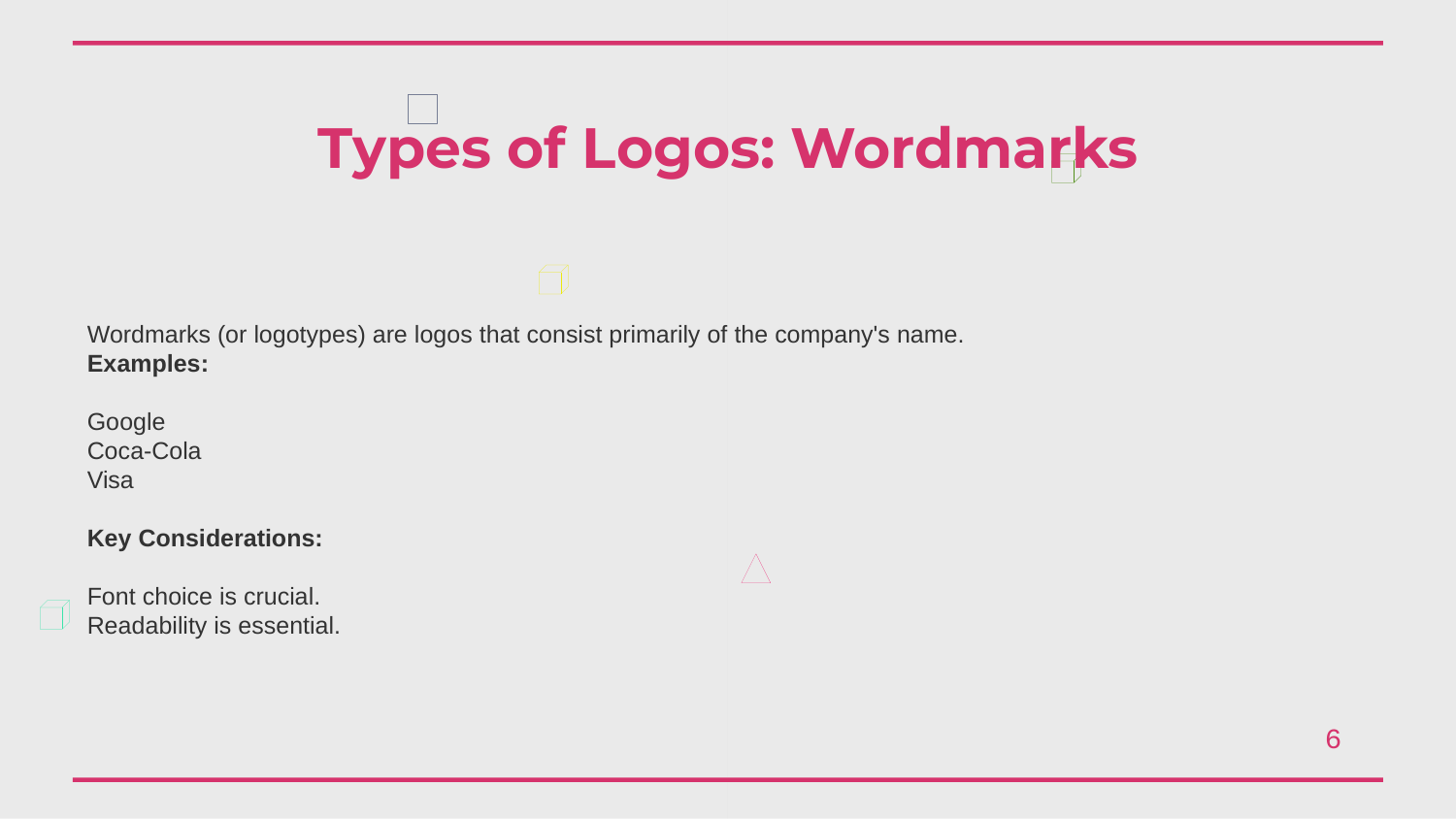

Types of Logos: Wordmarks

Wordmarks (or logotypes) are logos that consist primarily of the company's name.
Examples:

Google
Coca-Cola
Visa

Key Considerations:

Font choice is crucial.
Readability is essential.

6